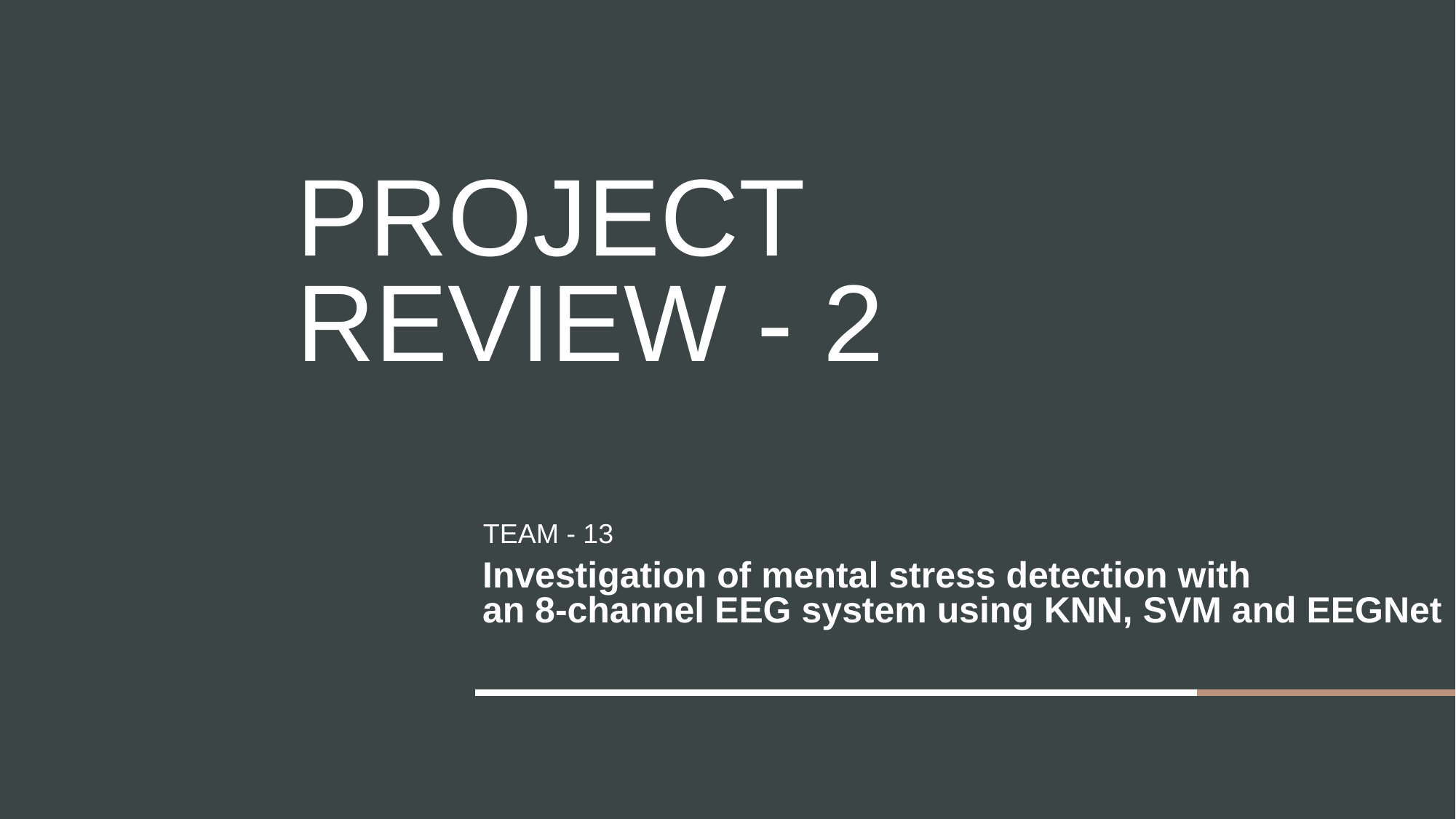

# PROJECT REVIEW - 2
TEAM - 13
Investigation of mental stress detection with
an 8-channel EEG system using KNN, SVM and EEGNet